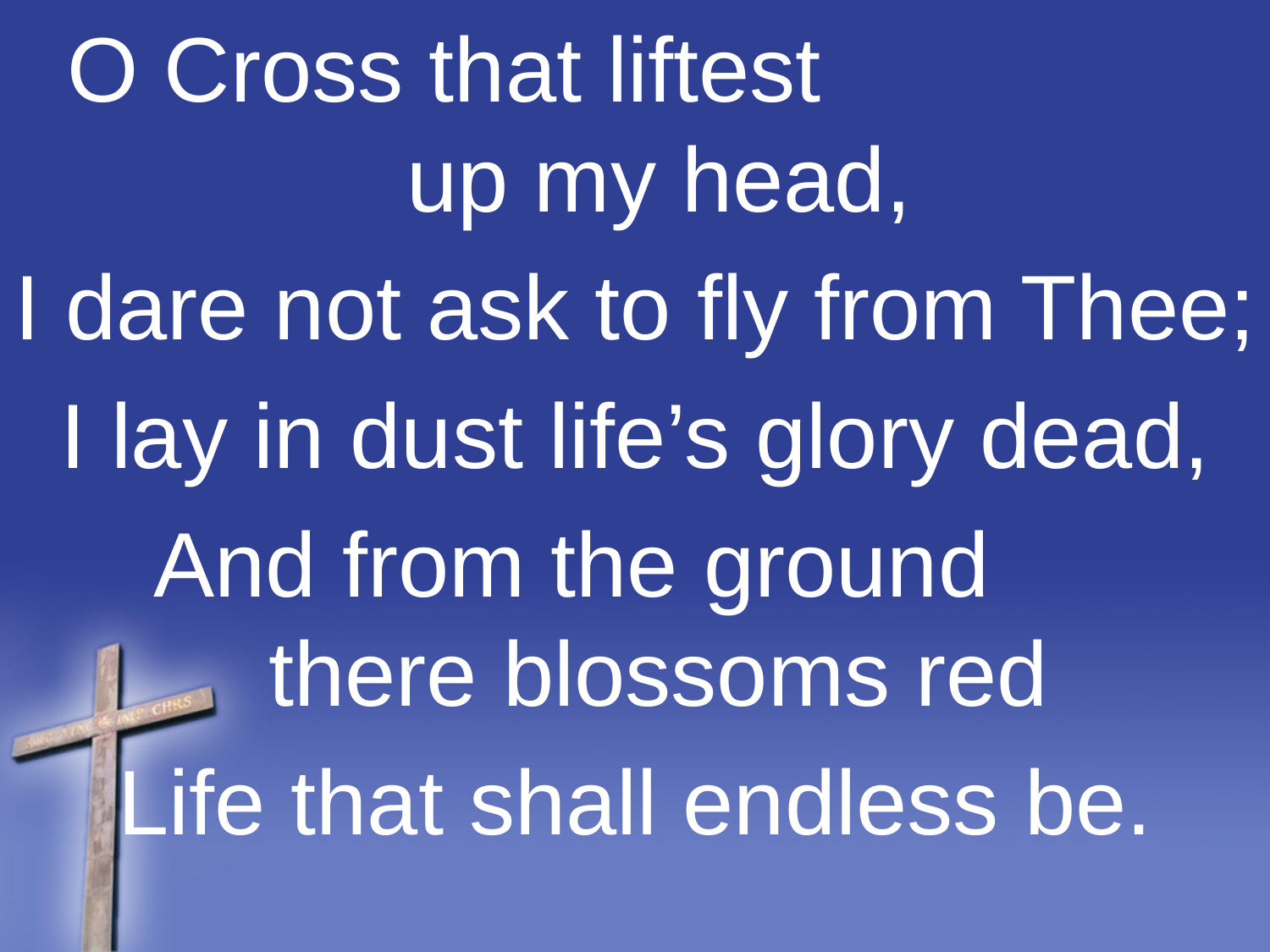

O Cross that liftest                up my head,
I dare not ask to fly from Thee;
I lay in dust life’s glory dead,
  And from the ground        there blossoms red
Life that shall endless be.